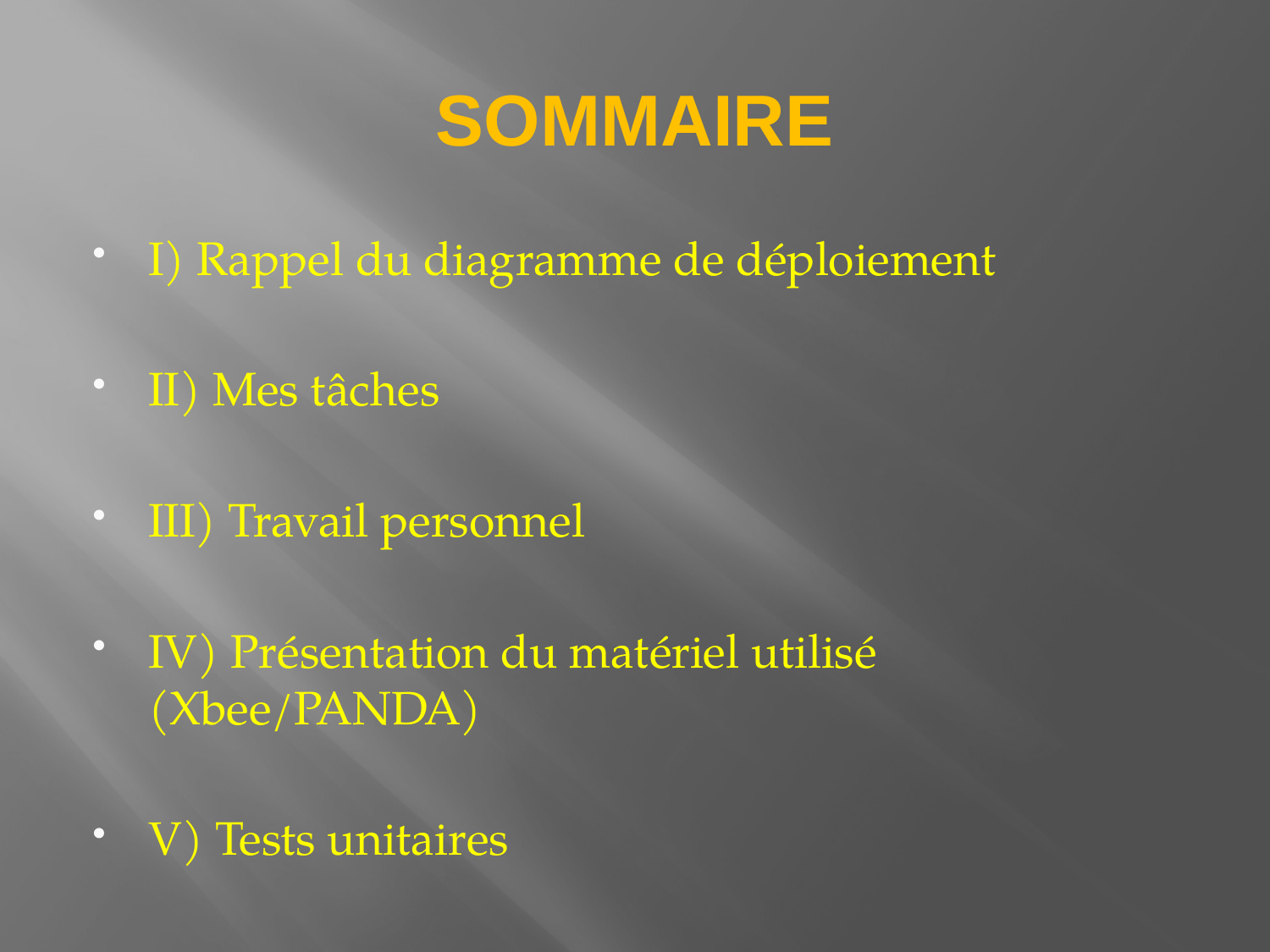

# SOMMAIRE
I) Rappel du diagramme de déploiement

II) Mes tâches

III) Travail personnel

IV) Présentation du matériel utilisé (Xbee/PANDA)

V) Tests unitaires